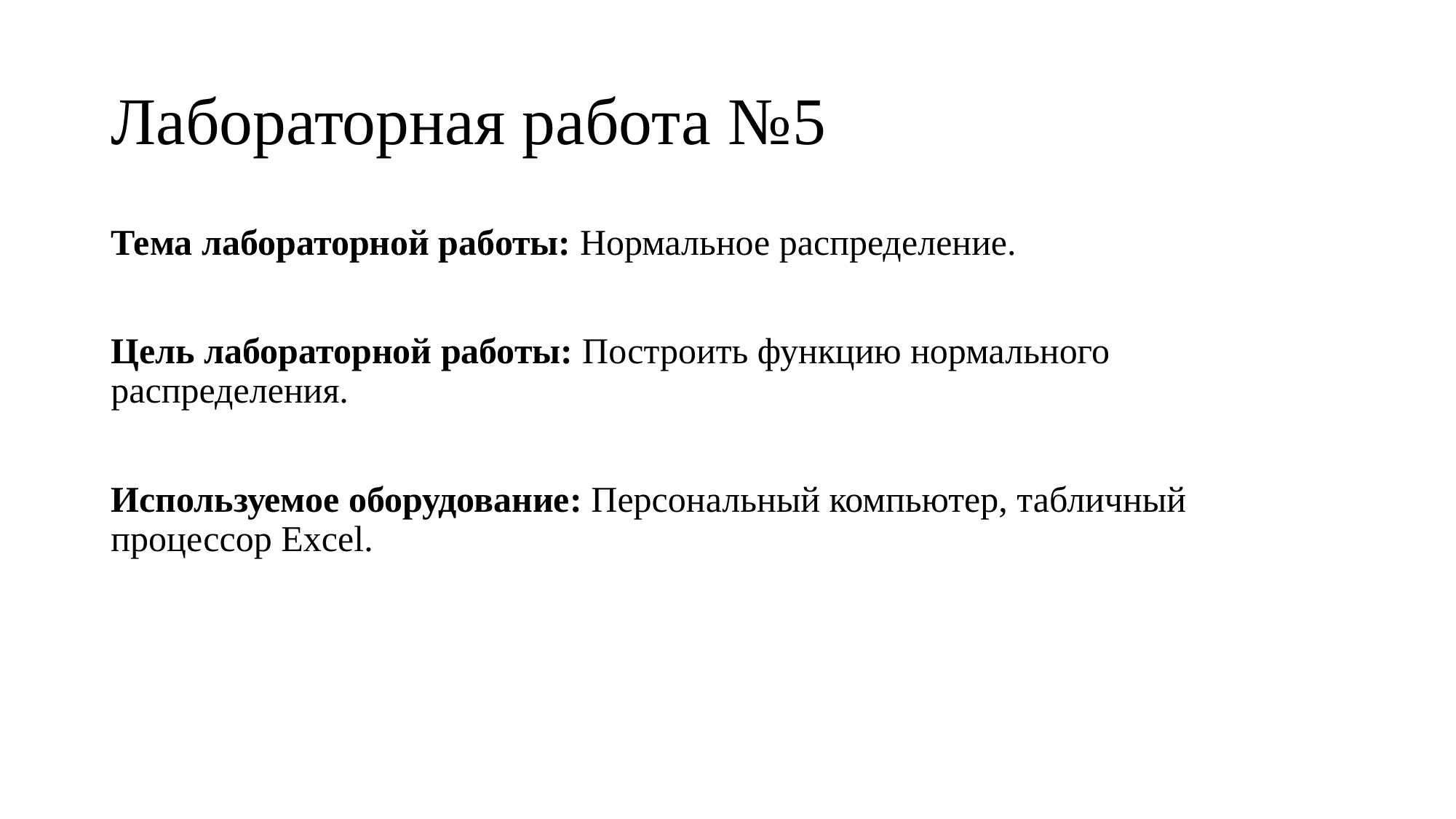

# Лабораторная работа №5
Тема лабораторной работы: Нормальное распределение.

Цель лабораторной работы: Построить функцию нормального распределения.

Используемое оборудование: Персональный компьютер, табличный процессор Excel.